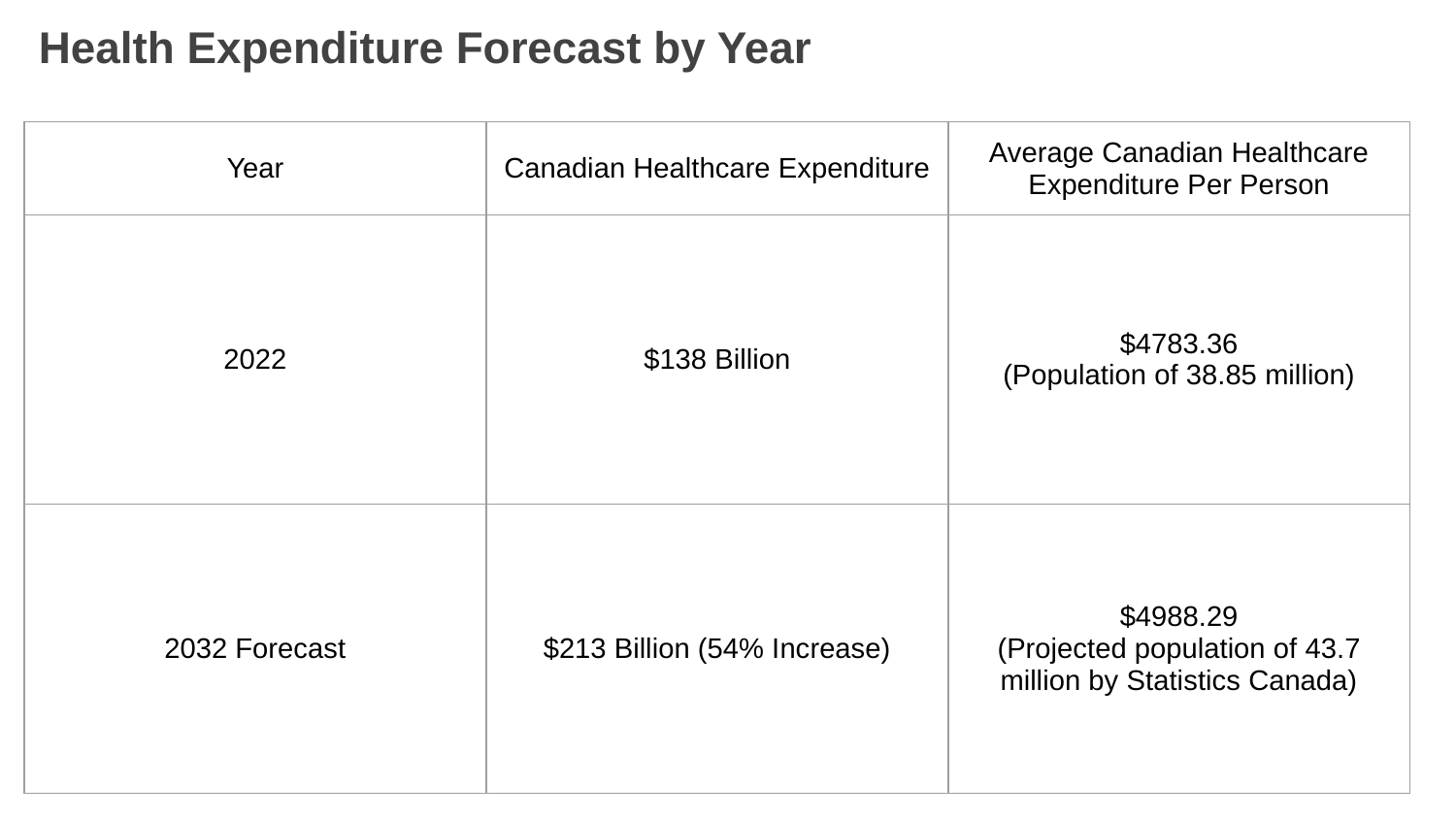

Health Expenditure Forecast by Year
| Year | Canadian Healthcare Expenditure | Average Canadian Healthcare Expenditure Per Person |
| --- | --- | --- |
| 2022 | $138 Billion | $4783.36 (Population of 38.85 million) |
| 2032 Forecast | $213 Billion (54% Increase) | $4988.29 (Projected population of 43.7 million by Statistics Canada) |